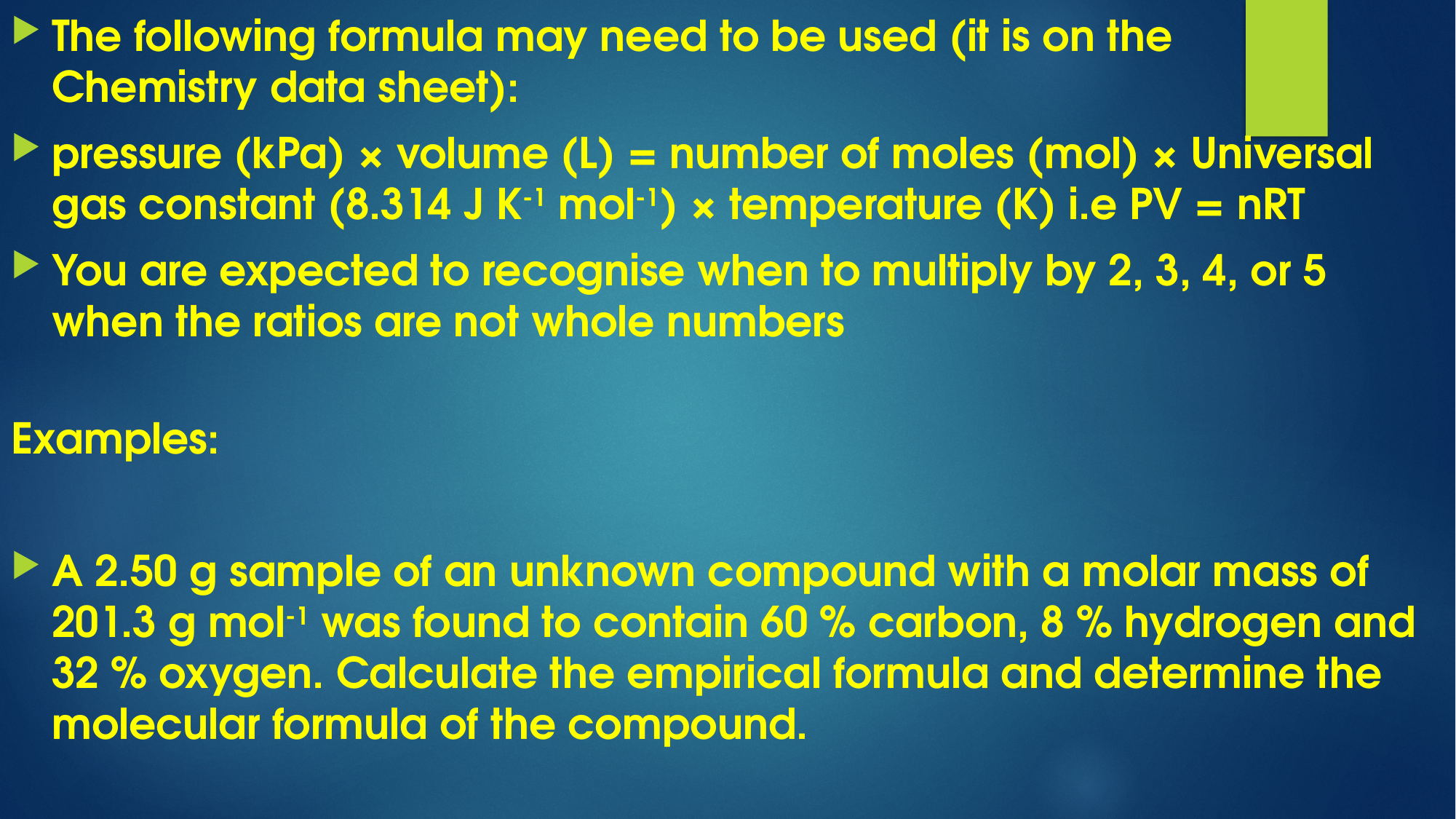

The following formula may need to be used (it is on the     Chemistry data sheet):
pressure (kPa) × volume (L) = number of moles (mol) × Universal gas constant (8.314 J K-1 mol-1) × temperature (K) i.e PV = nRT
You are expected to recognise when to multiply by 2, 3, 4, or 5 when the ratios are not whole numbers

Examples:

A 2.50 g sample of an unknown compound with a molar mass of 201.3 g mol-1 was found to contain 60 % carbon, 8 % hydrogen and 32 % oxygen. Calculate the empirical formula and determine the molecular formula of the compound.